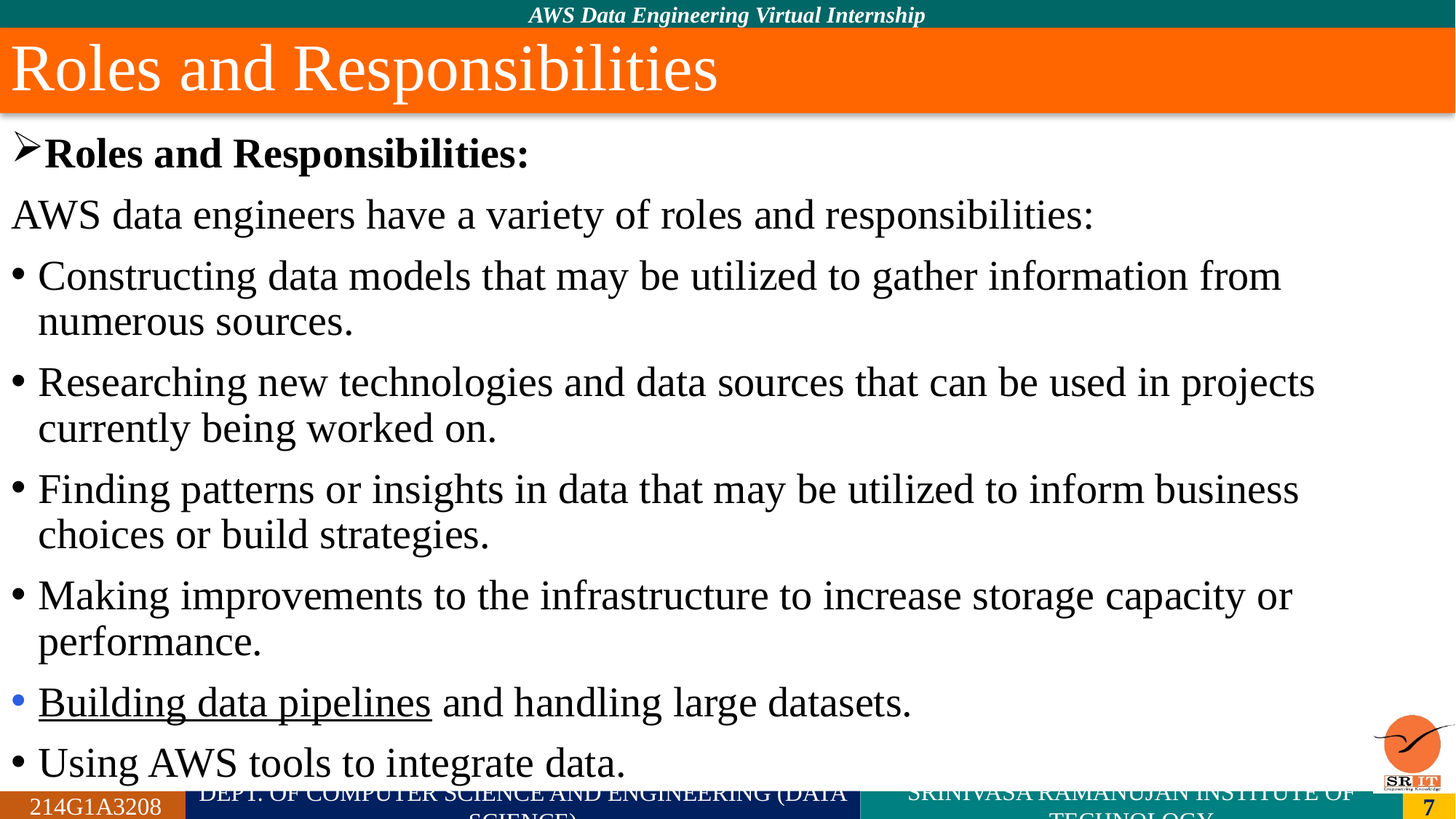

# Roles and Responsibilities
Roles and Responsibilities:
AWS data engineers have a variety of roles and responsibilities:
Constructing data models that may be utilized to gather information from numerous sources.
Researching new technologies and data sources that can be used in projects currently being worked on.
Finding patterns or insights in data that may be utilized to inform business choices or build strategies.
Making improvements to the infrastructure to increase storage capacity or performance.
Building data pipelines and handling large datasets.
Using AWS tools to integrate data.